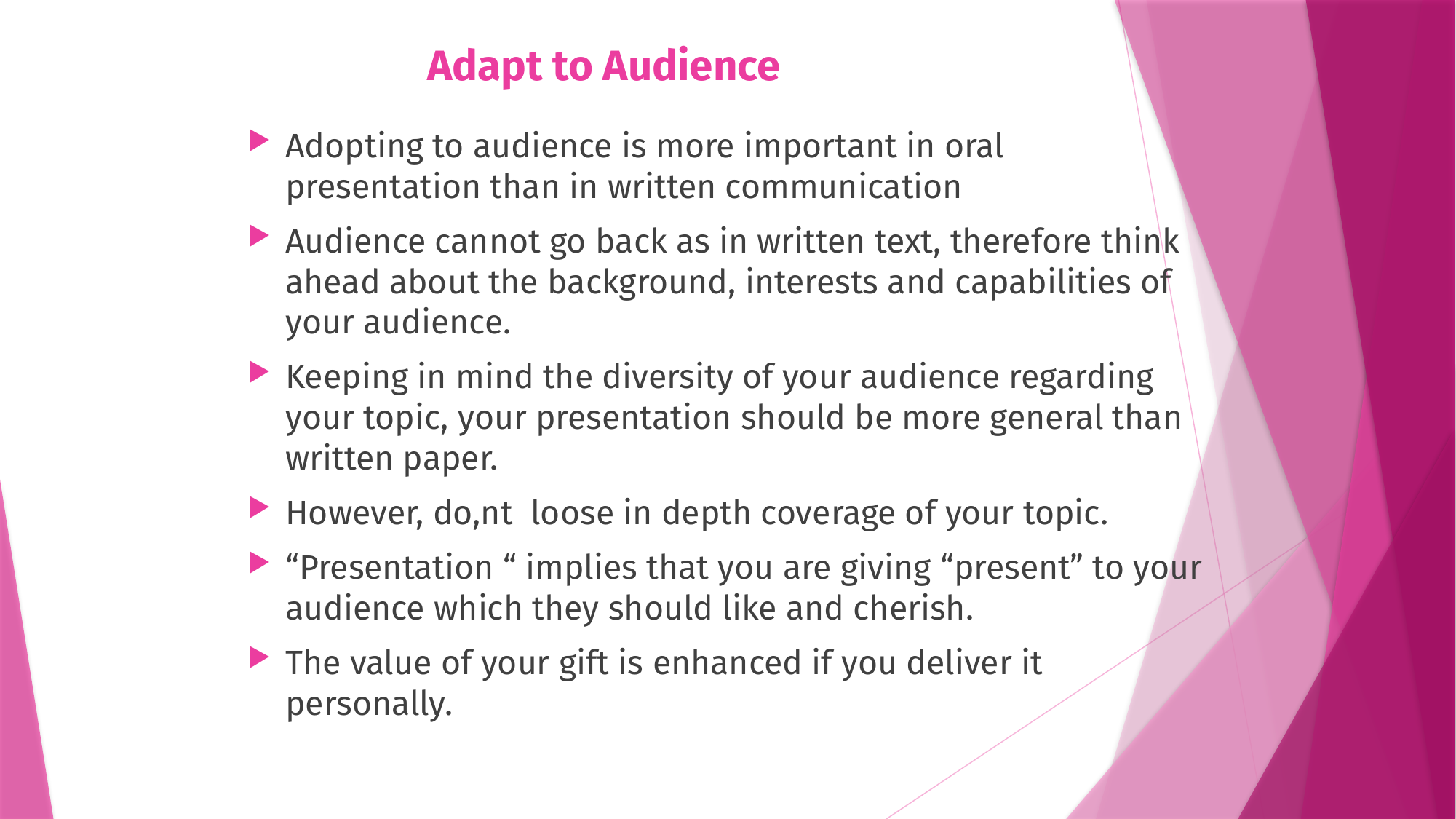

# Adapt to Audience
Adopting to audience is more important in oral presentation than in written communication
Audience cannot go back as in written text, therefore think ahead about the background, interests and capabilities of your audience.
Keeping in mind the diversity of your audience regarding your topic, your presentation should be more general than written paper.
However, do,nt  loose in depth coverage of your topic.
“Presentation “ implies that you are giving “present” to your audience which they should like and cherish.
The value of your gift is enhanced if you deliver it personally.